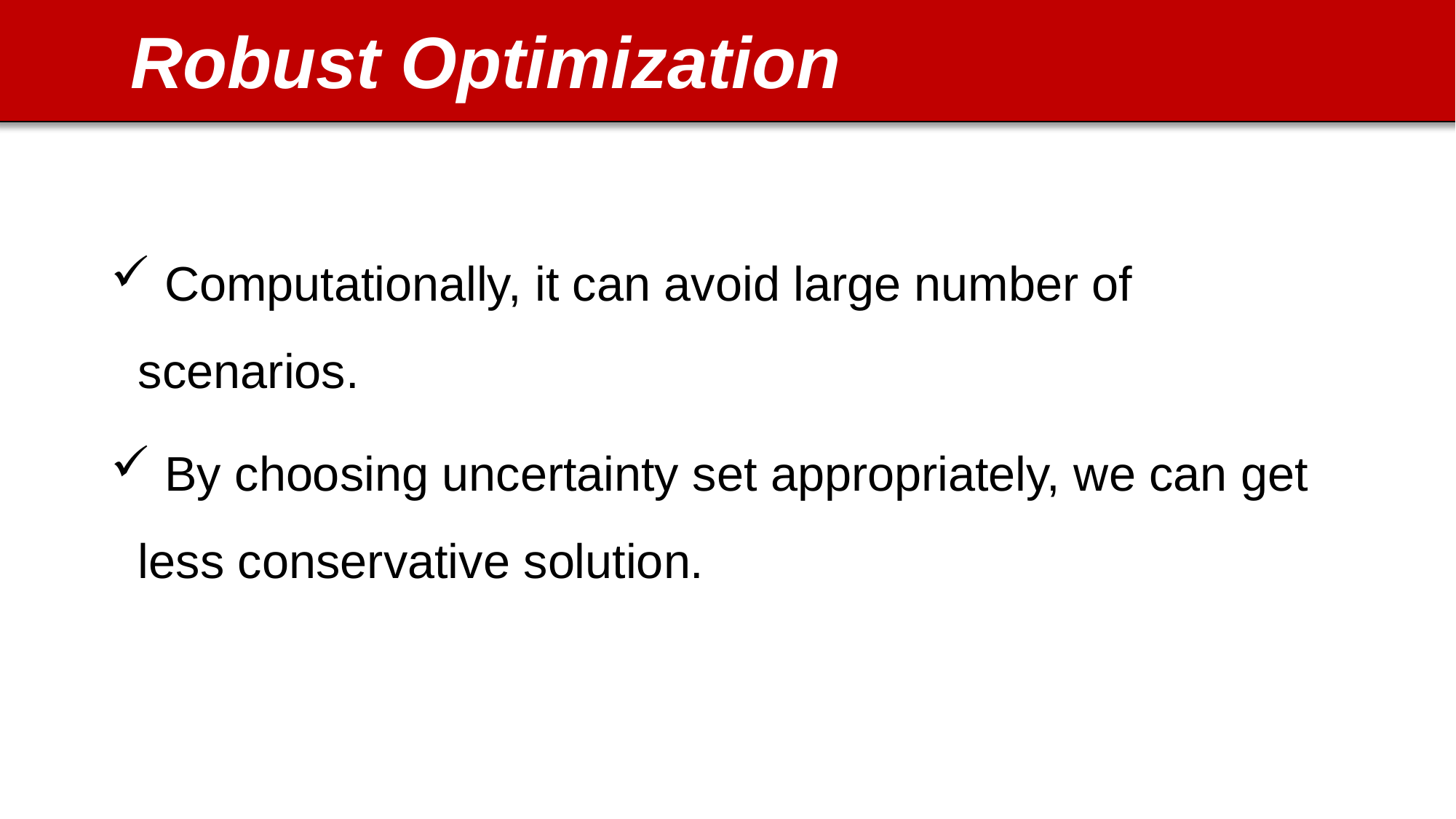

Robust Optimization
 Computationally, it can avoid large number of scenarios.
 By choosing uncertainty set appropriately, we can get less conservative solution.